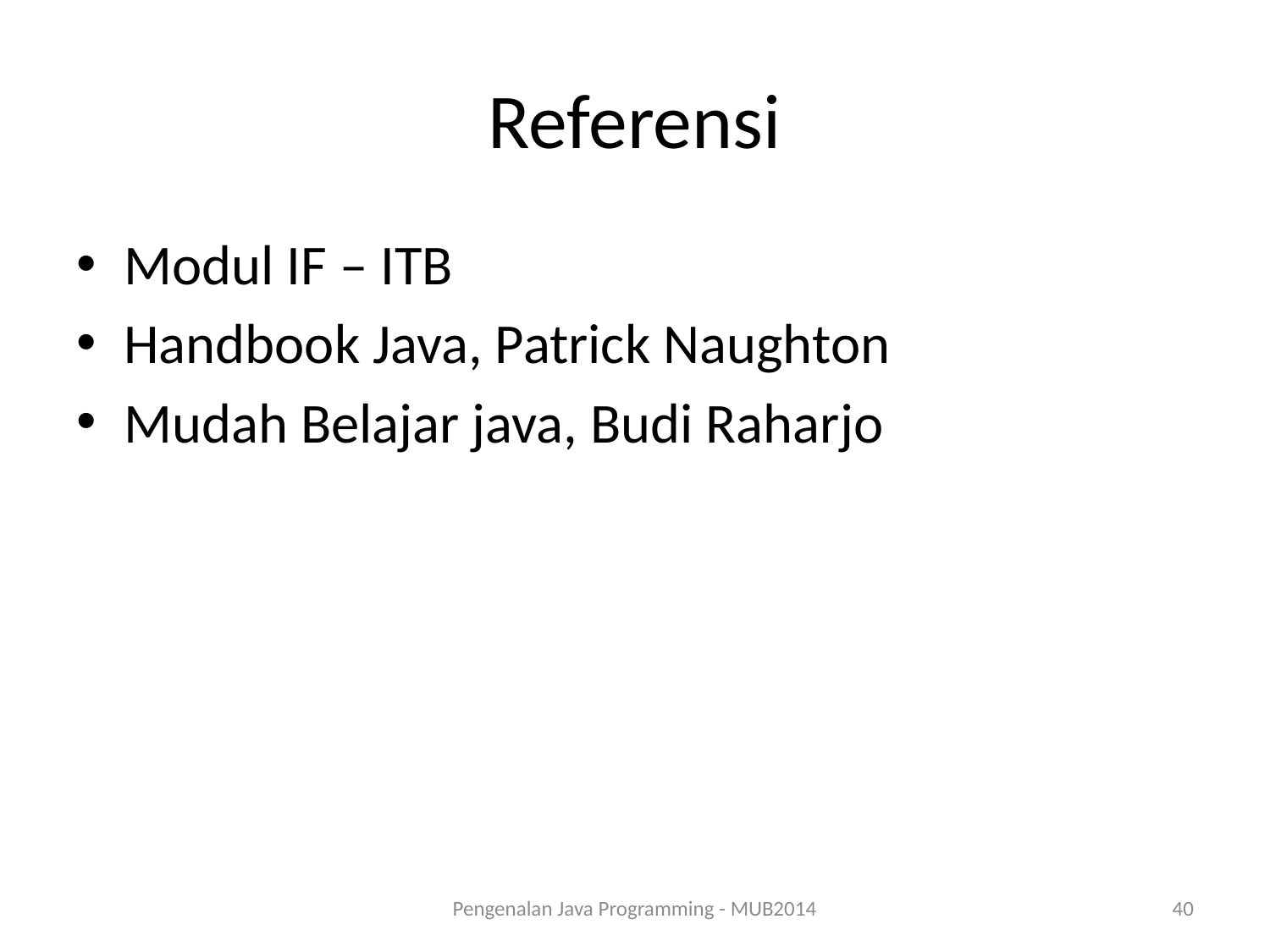

# Referensi
Modul IF – ITB
Handbook Java, Patrick Naughton
Mudah Belajar java, Budi Raharjo
Pengenalan Java Programming - MUB2014
40